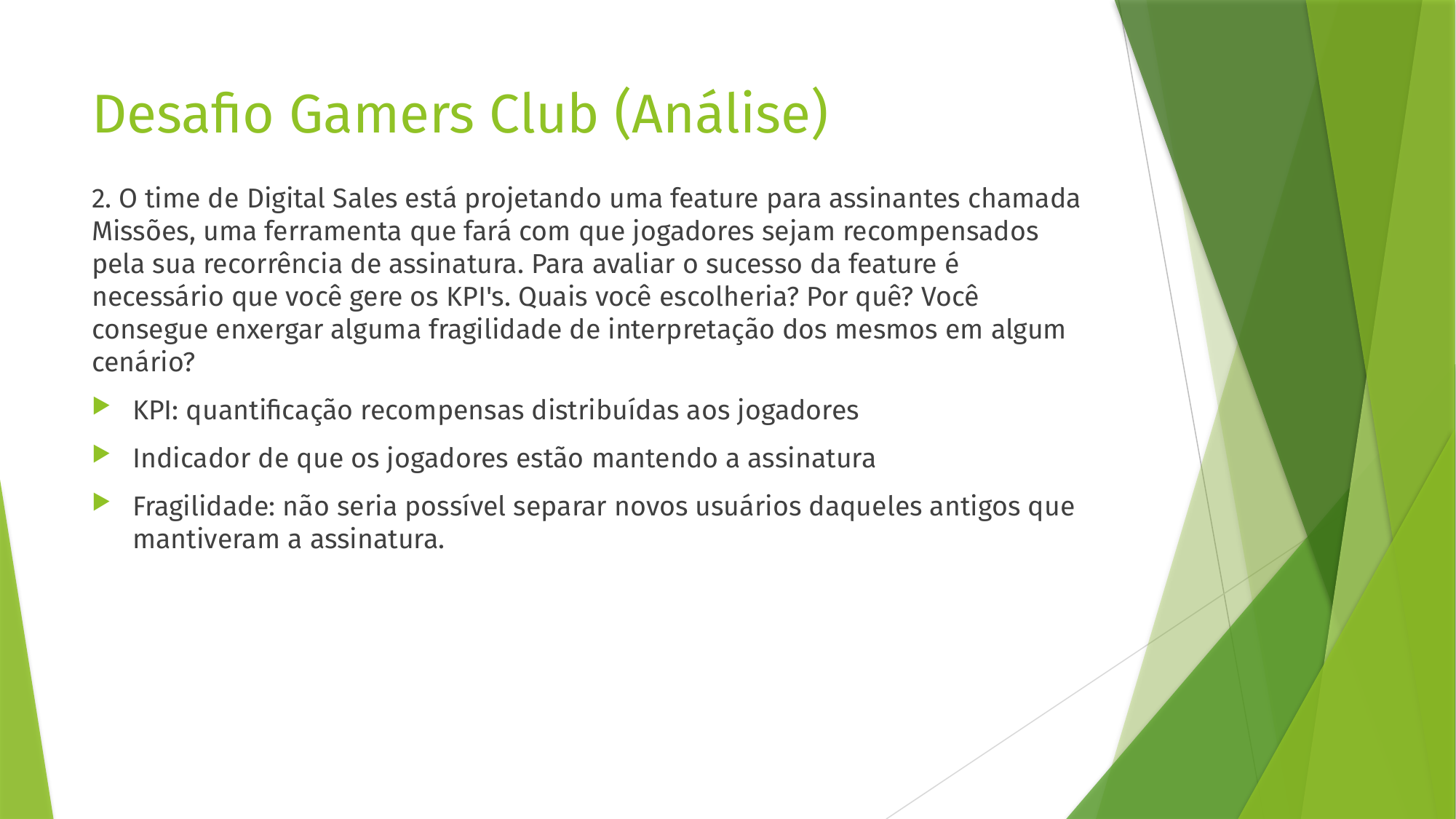

# Desafio Gamers Club (Análise)
2. O time de Digital Sales está projetando uma feature para assinantes chamada Missões, uma ferramenta que fará com que jogadores sejam recompensados pela sua recorrência de assinatura. Para avaliar o sucesso da feature é necessário que você gere os KPI's. Quais você escolheria? Por quê? Você consegue enxergar alguma fragilidade de interpretação dos mesmos em algum cenário?
KPI: quantificação recompensas distribuídas aos jogadores
Indicador de que os jogadores estão mantendo a assinatura
Fragilidade: não seria possível separar novos usuários daqueles antigos que mantiveram a assinatura.